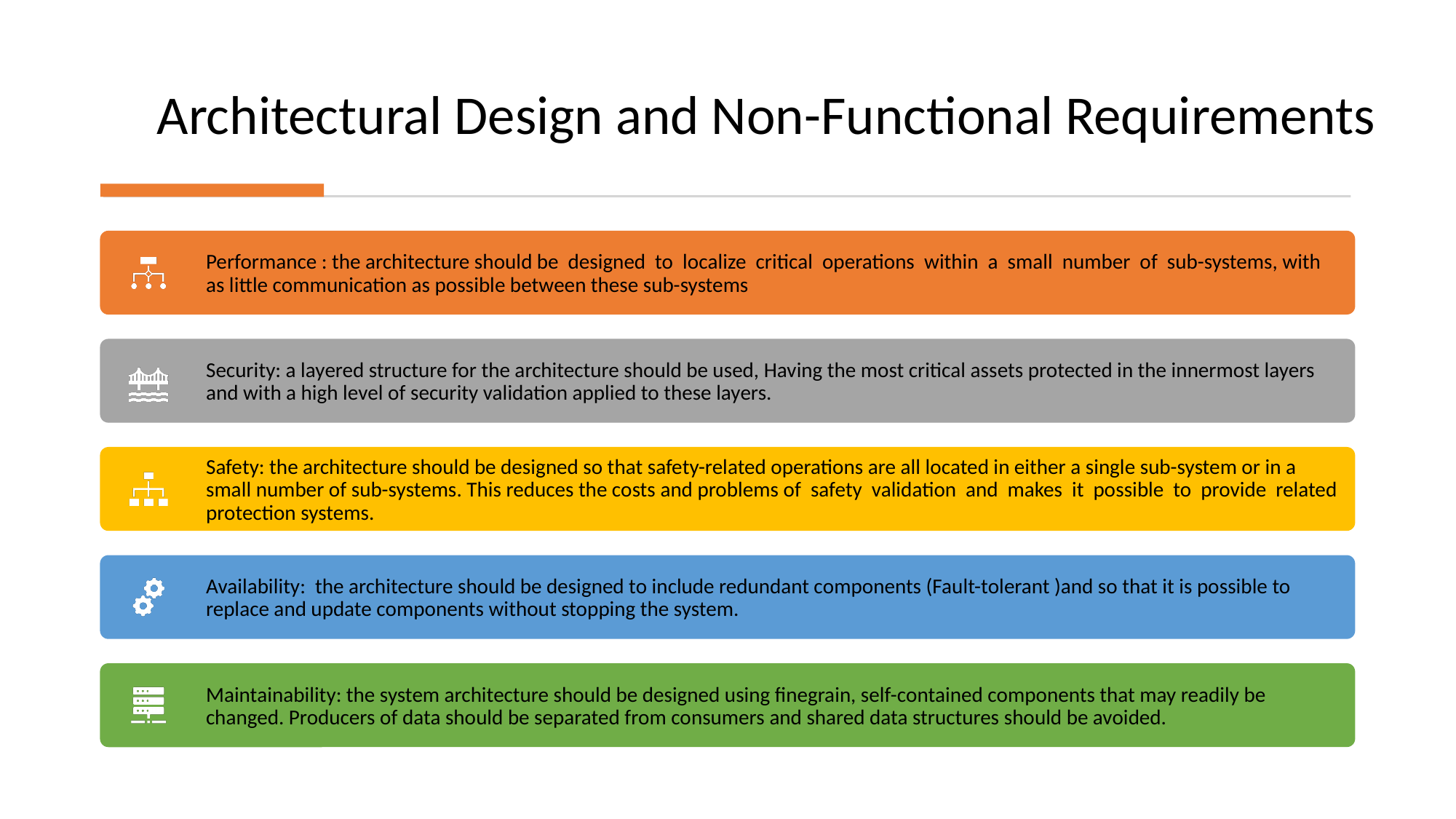

# Architectural Design and Non-Functional Requirements

Performance : the architecture should be  designed  to  localize  critical  operations  within  a  small  number  of  sub-systems, with as little communication as possible between these sub-systems
Security: a layered structure for the architecture should be used, Having the most critical assets protected in the innermost layers and with a high level of security validation applied to these layers.
Safety: the architecture should be designed so that safety-related operations are all located in either a single sub-system or in a small number of sub-systems. This reduces the costs and problems of  safety  validation  and  makes  it  possible  to  provide  related  protection systems.
Availability:  the architecture should be designed to include redundant components (Fault-tolerant )and so that it is possible to replace and update components without stopping the system.
Maintainability: the system architecture should be designed using finegrain, self-contained components that may readily be changed. Producers of data should be separated from consumers and shared data structures should be avoided.